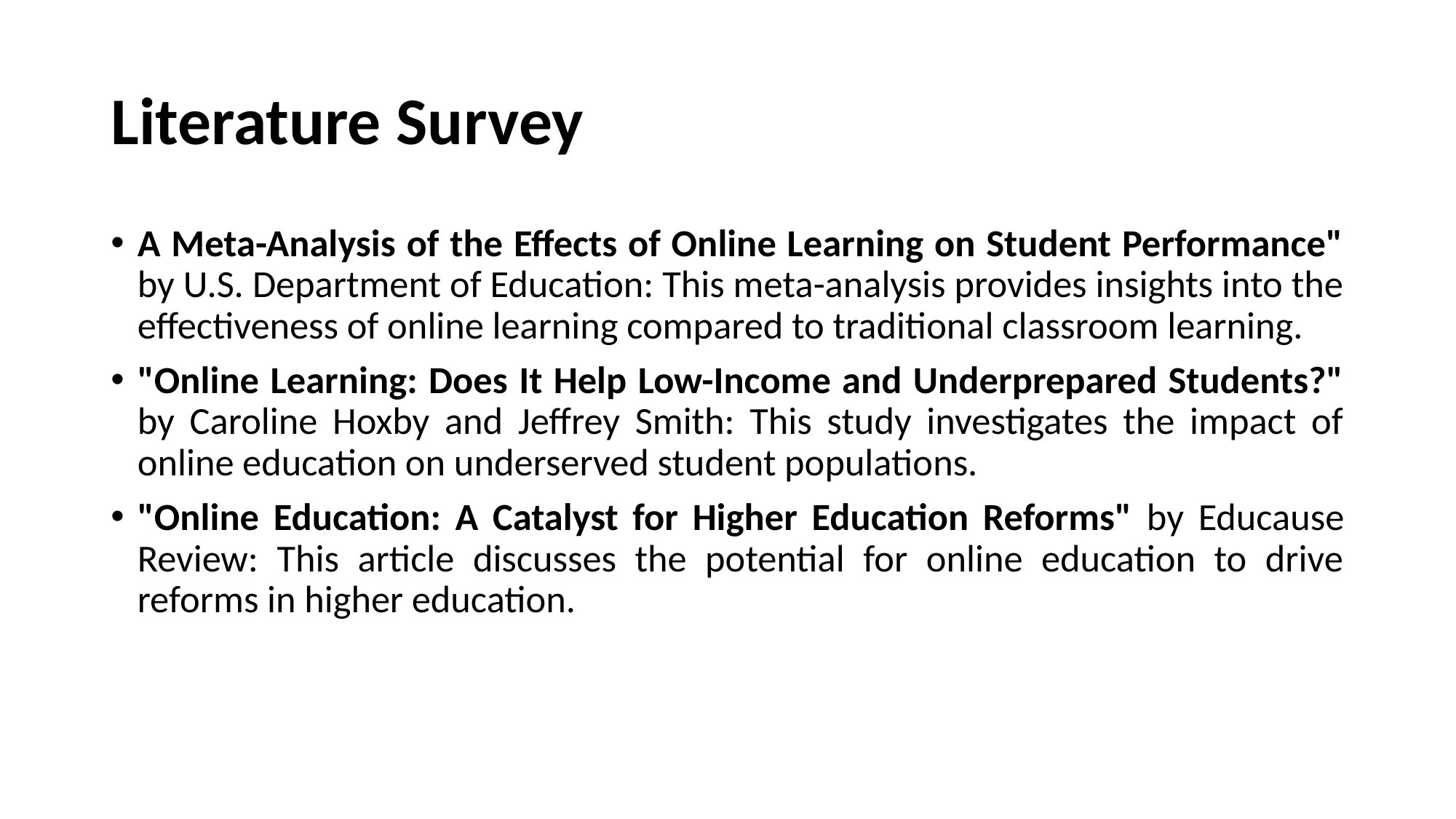

# Literature Survey
A Meta-Analysis of the Effects of Online Learning on Student Performance" by U.S. Department of Education: This meta-analysis provides insights into the effectiveness of online learning compared to traditional classroom learning.
"Online Learning: Does It Help Low-Income and Underprepared Students?" by Caroline Hoxby and Jeffrey Smith: This study investigates the impact of online education on underserved student populations.
"Online Education: A Catalyst for Higher Education Reforms" by Educause Review: This article discusses the potential for online education to drive reforms in higher education.